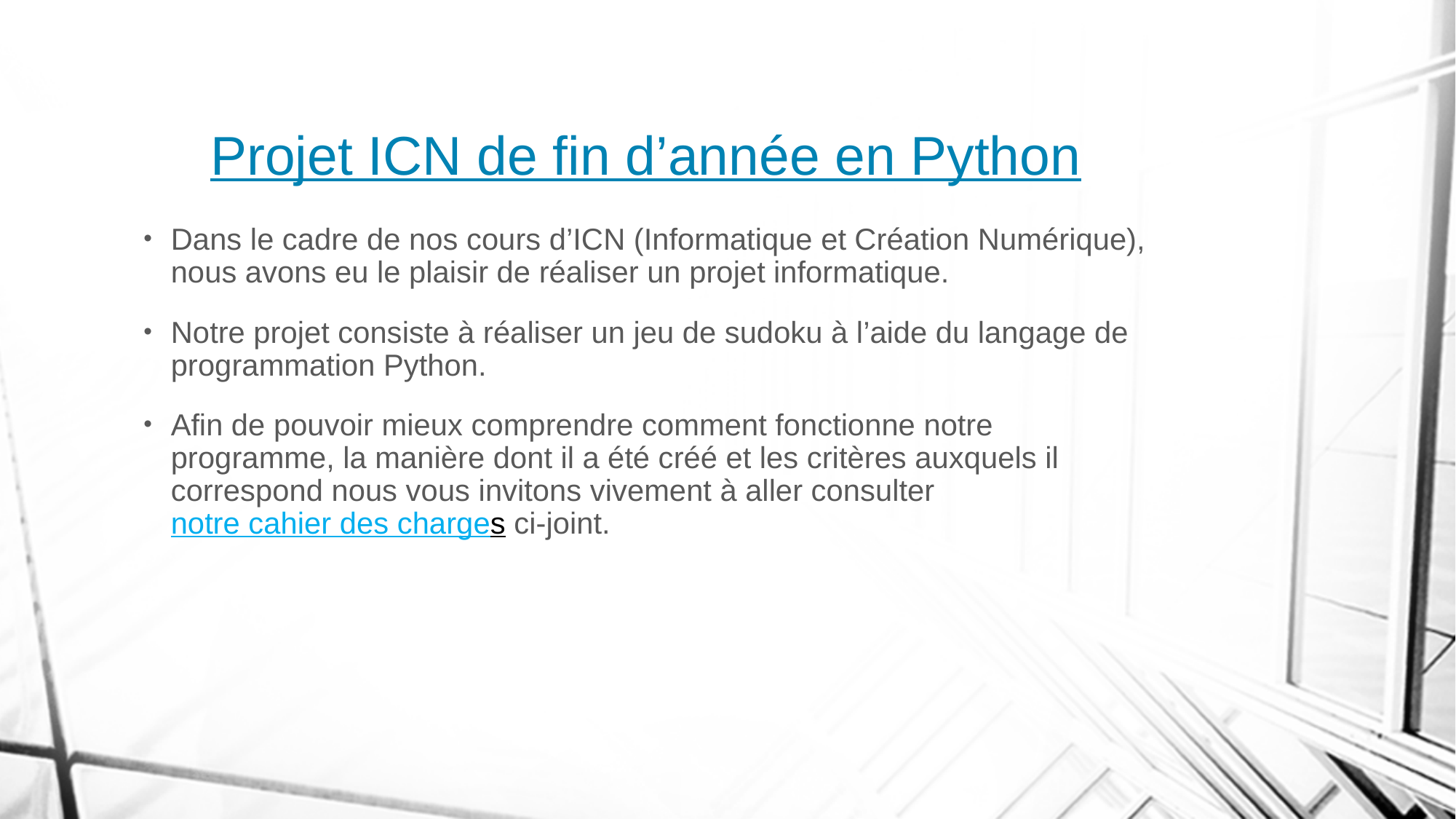

# Projet ICN de fin d’année en Python
Dans le cadre de nos cours d’ICN (Informatique et Création Numérique), nous avons eu le plaisir de réaliser un projet informatique.
Notre projet consiste à réaliser un jeu de sudoku à l’aide du langage de programmation Python.
Afin de pouvoir mieux comprendre comment fonctionne notre programme, la manière dont il a été créé et les critères auxquels il correspond nous vous invitons vivement à aller consulter notre cahier des charges ci-joint.